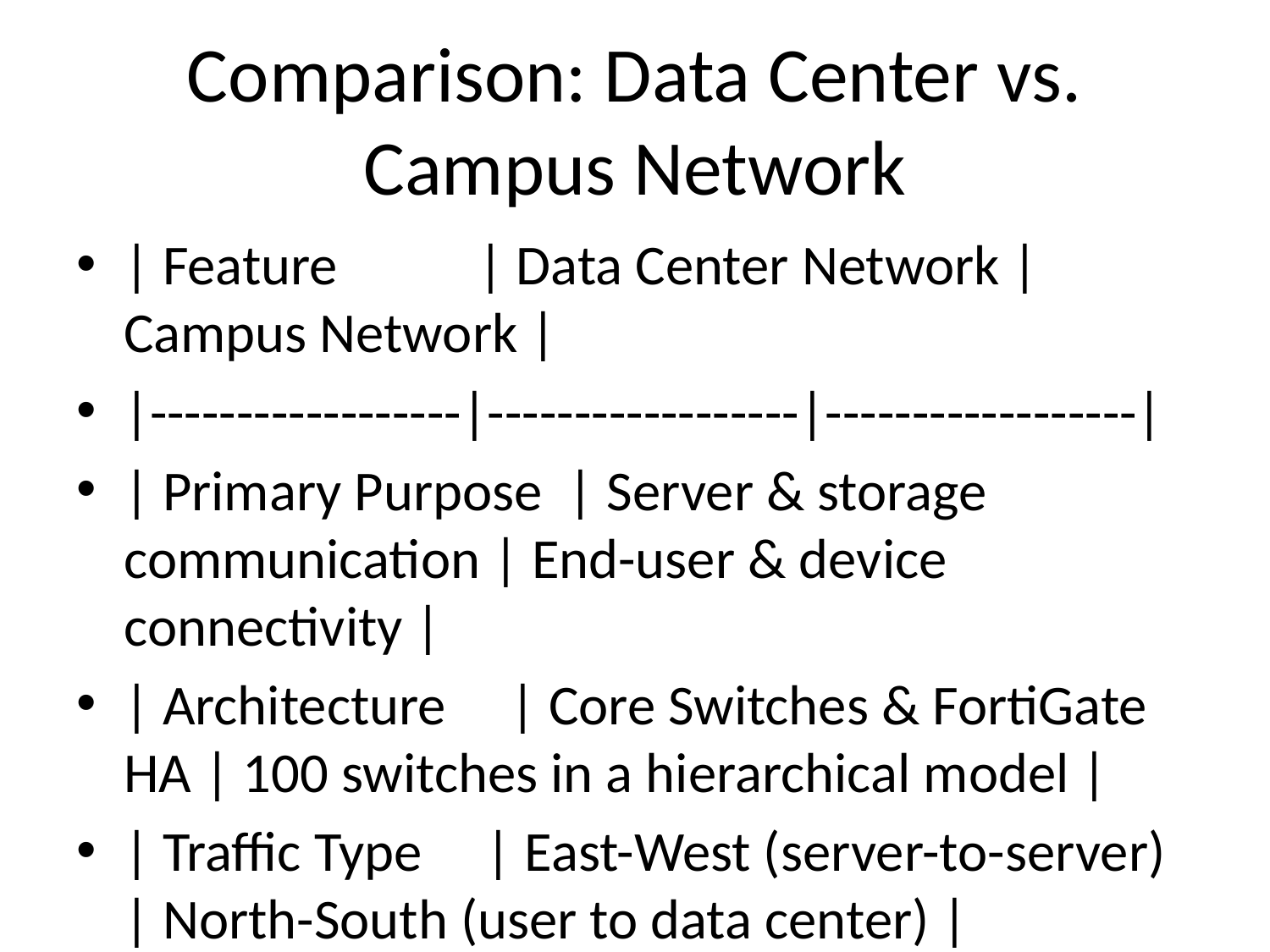

# Comparison: Data Center vs. Campus Network
| Feature           | Data Center Network | Campus Network |
|------------------|------------------|------------------|
| Primary Purpose  | Server & storage communication | End-user & device connectivity |
| Architecture     | Core Switches & FortiGate HA | 100 switches in a hierarchical model |
| Traffic Type     | East-West (server-to-server) | North-South (user to data center) |
| Security        | VLANs 1-45, Port Security | VLANs 1-45, Port Security |
| Monitoring       | Zabbix on Ubuntu 22 | Cisco WSA for proxy server management |